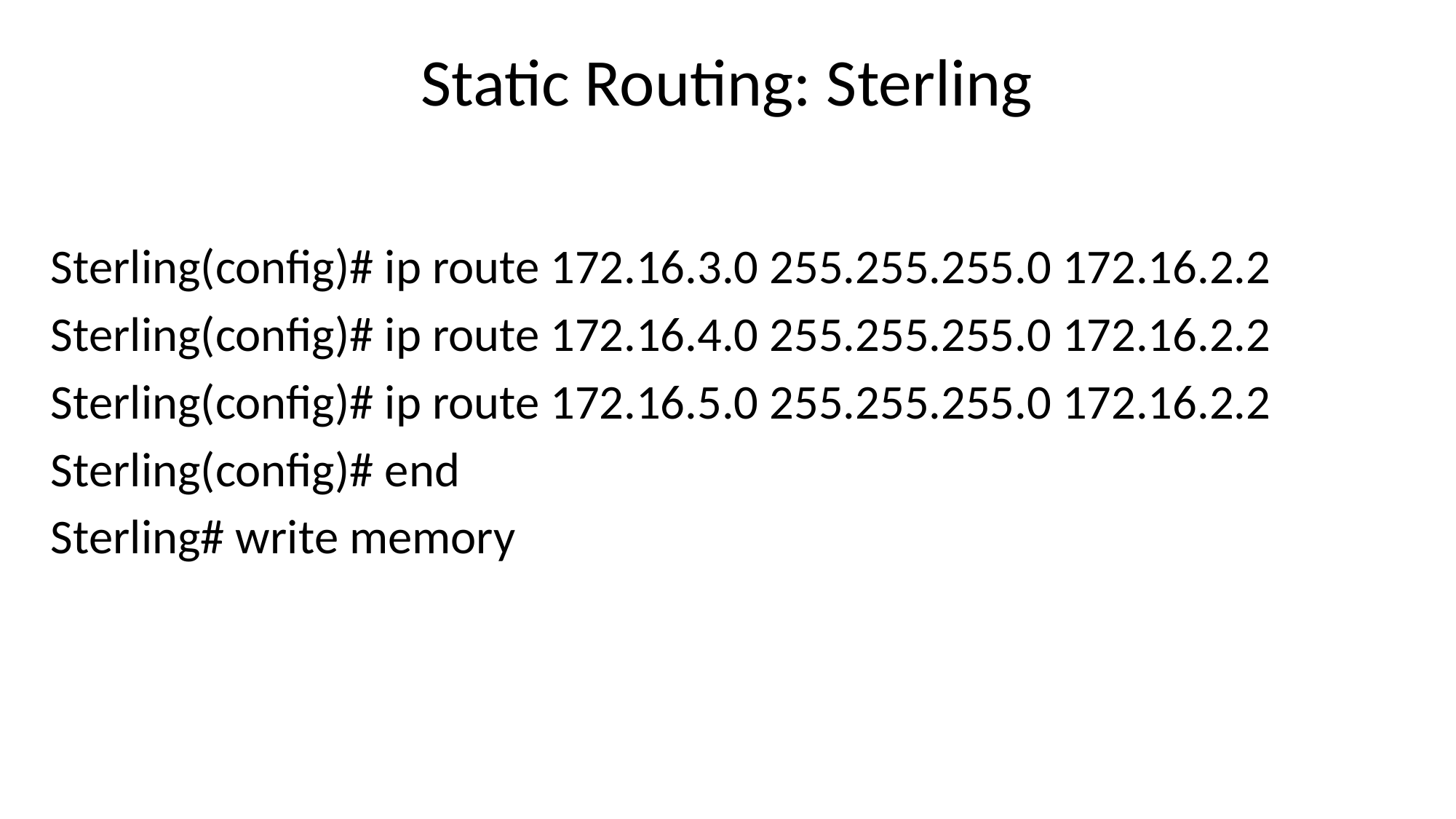

# Static Routing: Sterling

Sterling(config)# ip route 172.16.3.0 255.255.255.0 172.16.2.2
Sterling(config)# ip route 172.16.4.0 255.255.255.0 172.16.2.2
Sterling(config)# ip route 172.16.5.0 255.255.255.0 172.16.2.2
Sterling(config)# end
Sterling# write memory